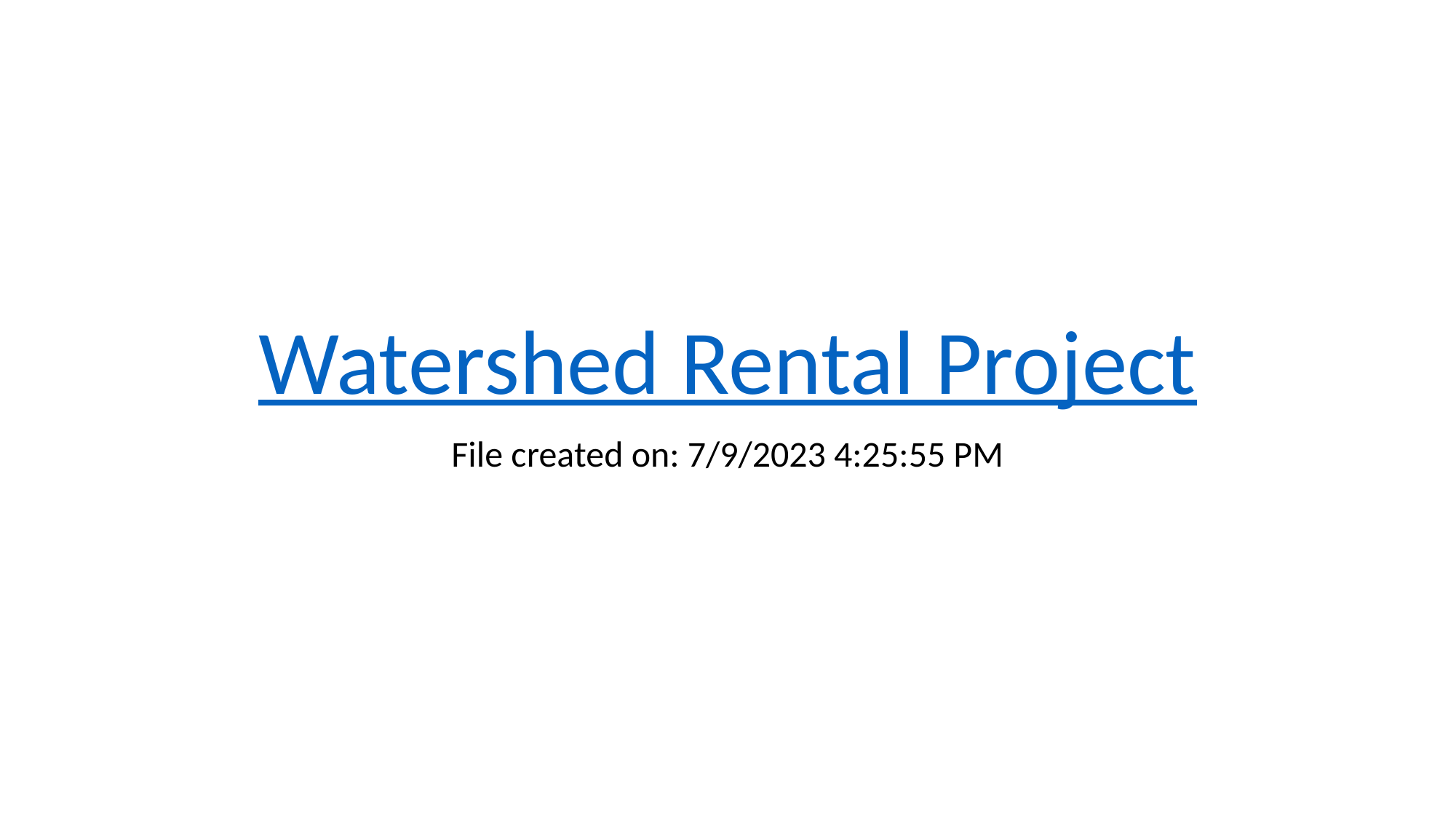

# Watershed Rental Project
File created on: 7/9/2023 4:25:55 PM